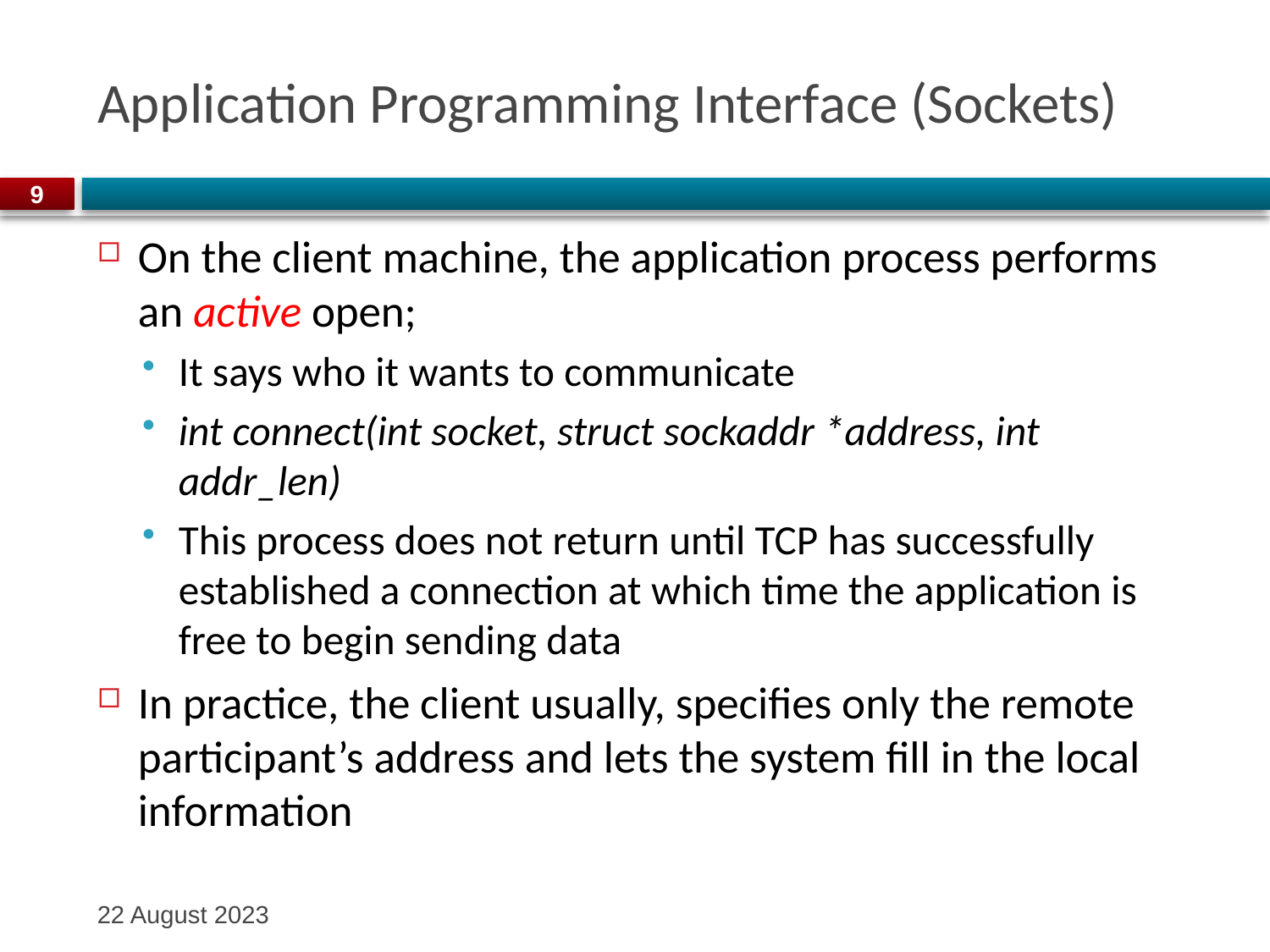

# Application Programming Interface (Sockets)
9
On the client machine, the application process performs an active open;
It says who it wants to communicate
int connect(int socket, struct sockaddr *address, int addr_len)
This process does not return until TCP has successfully established a connection at which time the application is free to begin sending data
In practice, the client usually, specifies only the remote participant’s address and lets the system fill in the local information
22 August 2023